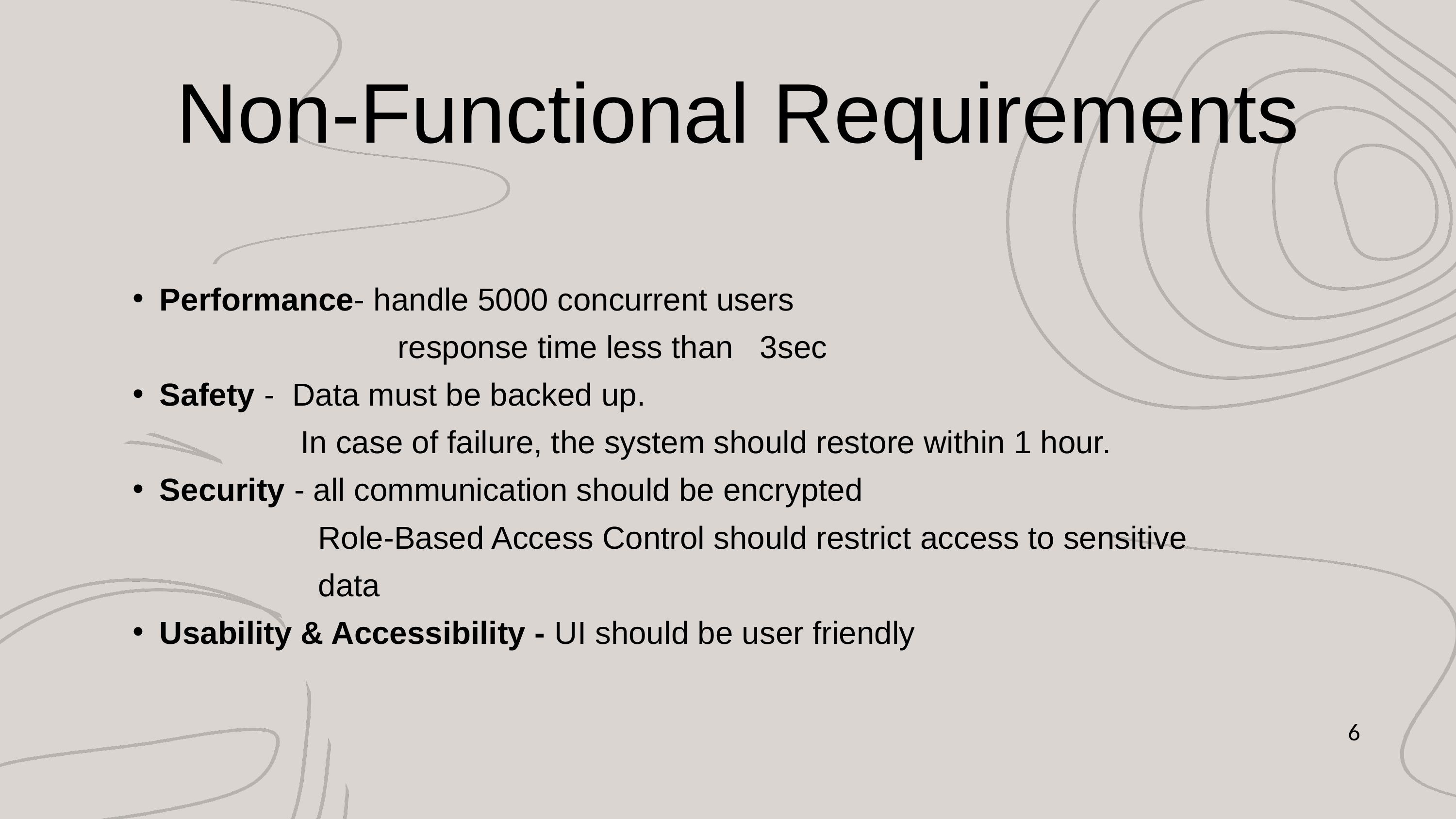

Non-Functional Requirements
Performance- handle 5000 concurrent users
                                 response time less than   3sec
Safety -  Data must be backed up.
                      In case of failure, the system should restore within 1 hour.
Security - all communication should be encrypted
                        Role-Based Access Control should restrict access to sensitive
                        data
Usability & Accessibility - UI should be user friendly

6